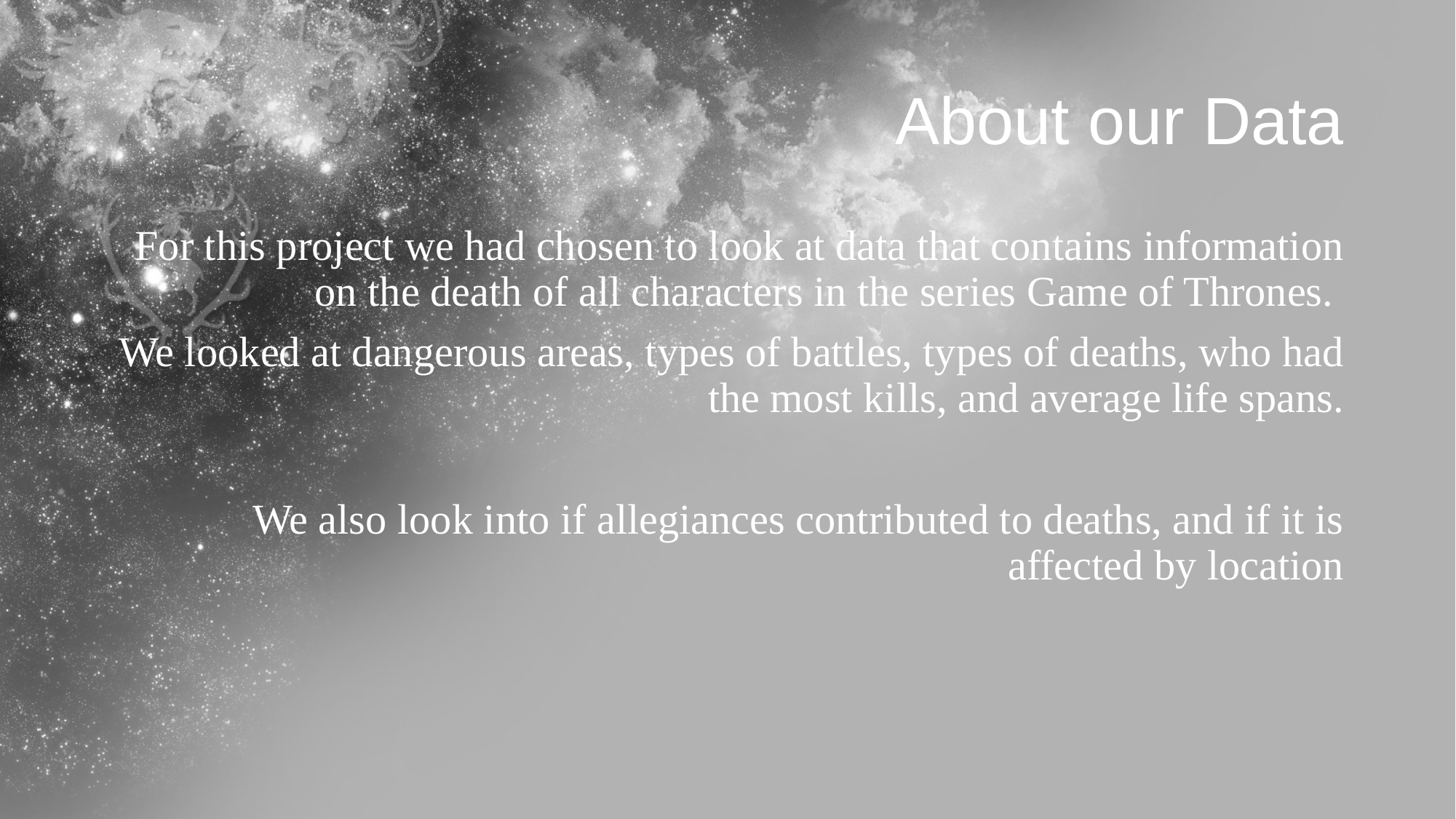

# About our Data
For this project we had chosen to look at data that contains information on the death of all characters in the series Game of Thrones.
We looked at dangerous areas, types of battles, types of deaths, who had the most kills, and average life spans.

We also look into if allegiances contributed to deaths, and if it is affected by location